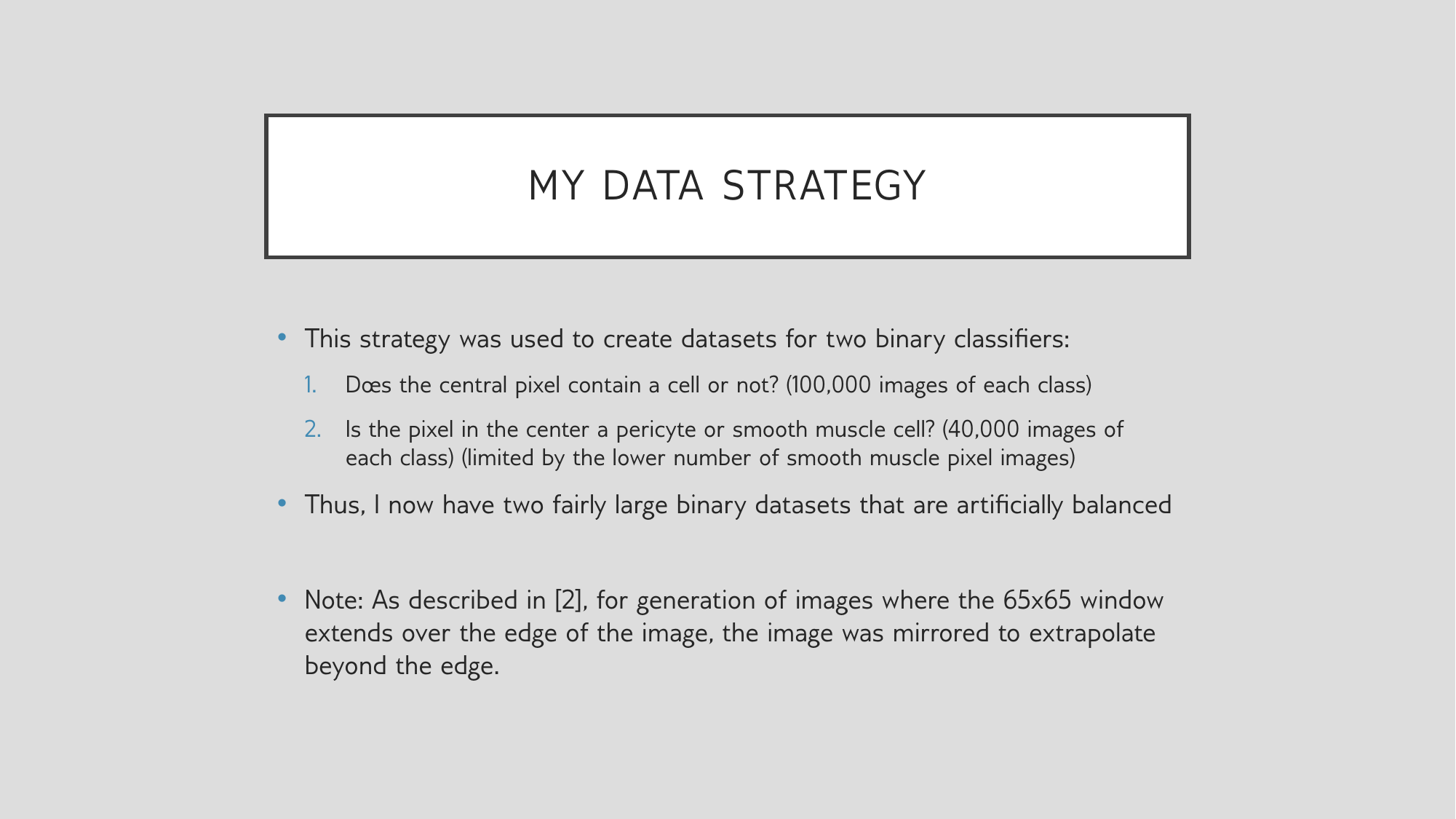

# My data strategy
This strategy was used to create datasets for two binary classifiers:
Does the central pixel contain a cell or not? (100,000 images of each class)
Is the pixel in the center a pericyte or smooth muscle cell? (40,000 images of each class) (limited by the lower number of smooth muscle pixel images)
Thus, I now have two fairly large binary datasets that are artificially balanced

Note: As described in [2], for generation of images where the 65x65 window extends over the edge of the image, the image was mirrored to extrapolate beyond the edge.